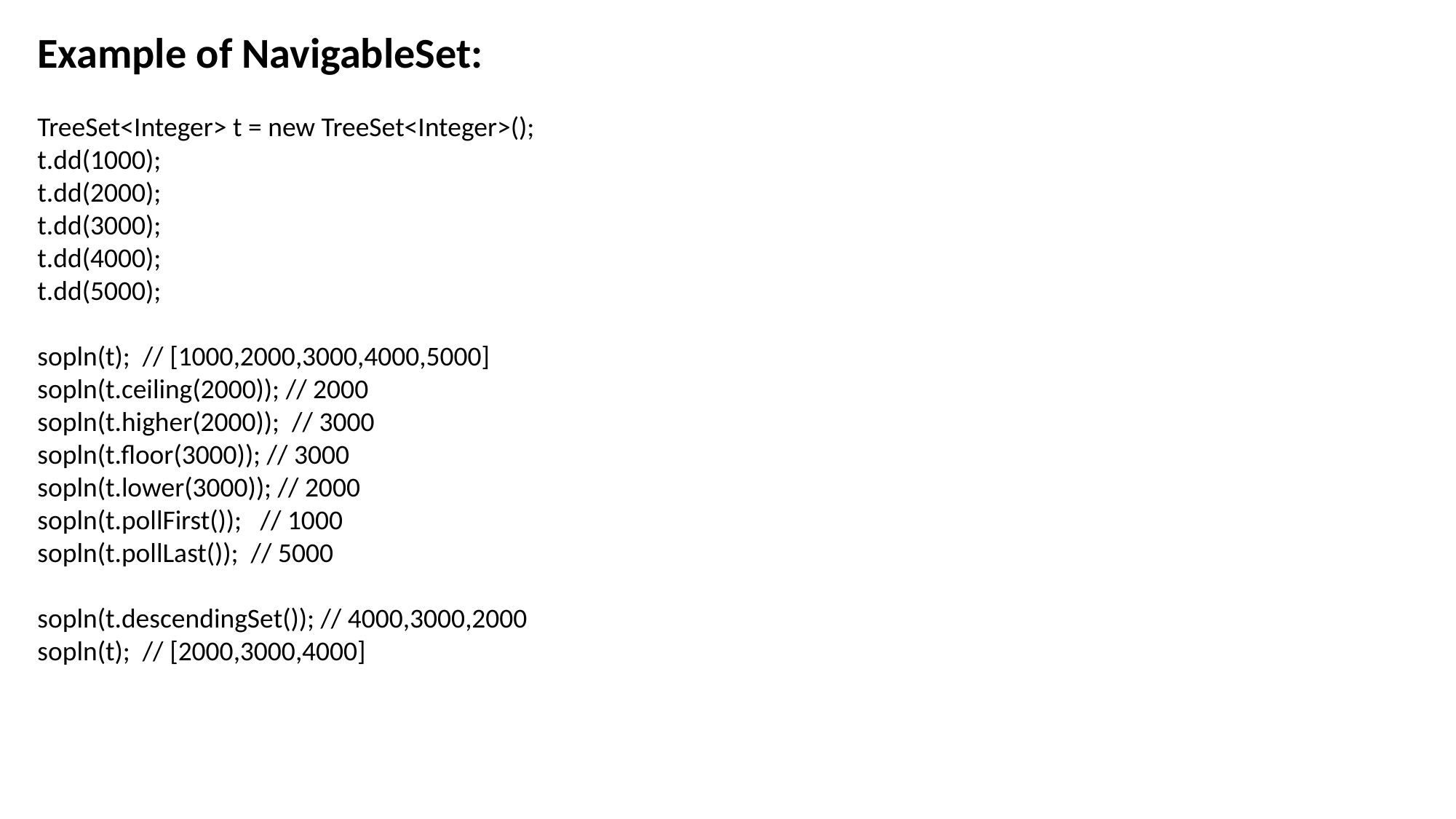

Example of NavigableSet:

TreeSet<Integer> t = new TreeSet<Integer>();
t.dd(1000);
t.dd(2000);
t.dd(3000);
t.dd(4000);
t.dd(5000);

sopln(t);  // [1000,2000,3000,4000,5000]
sopln(t.ceiling(2000)); // 2000
sopln(t.higher(2000));  // 3000
sopln(t.floor(3000)); // 3000
sopln(t.lower(3000)); // 2000
sopln(t.pollFirst());   // 1000
sopln(t.pollLast());  // 5000

sopln(t.descendingSet()); // 4000,3000,2000
sopln(t);  // [2000,3000,4000]